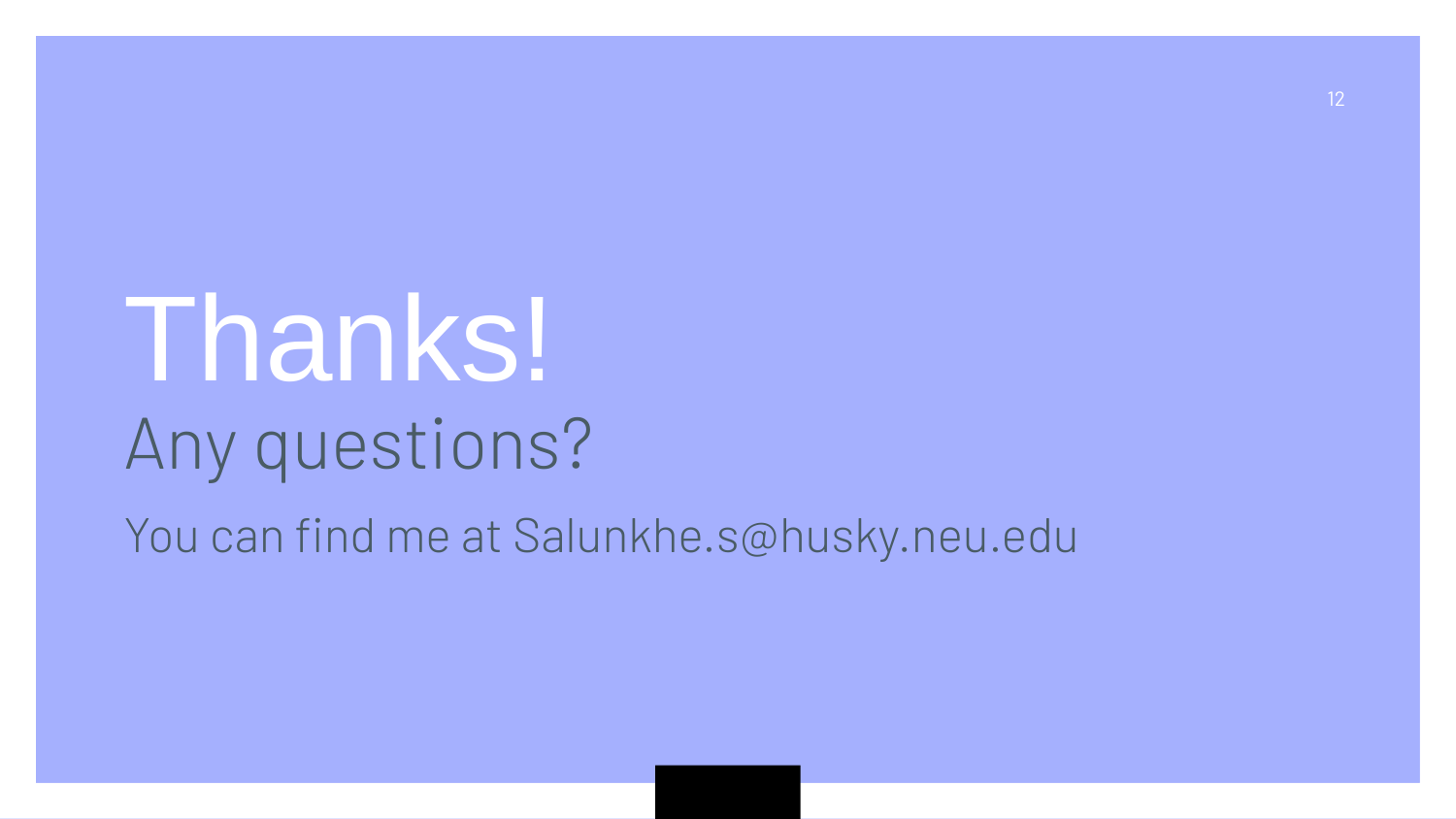

12
Thanks!
Any questions?
You can find me at Salunkhe.s@husky.neu.edu